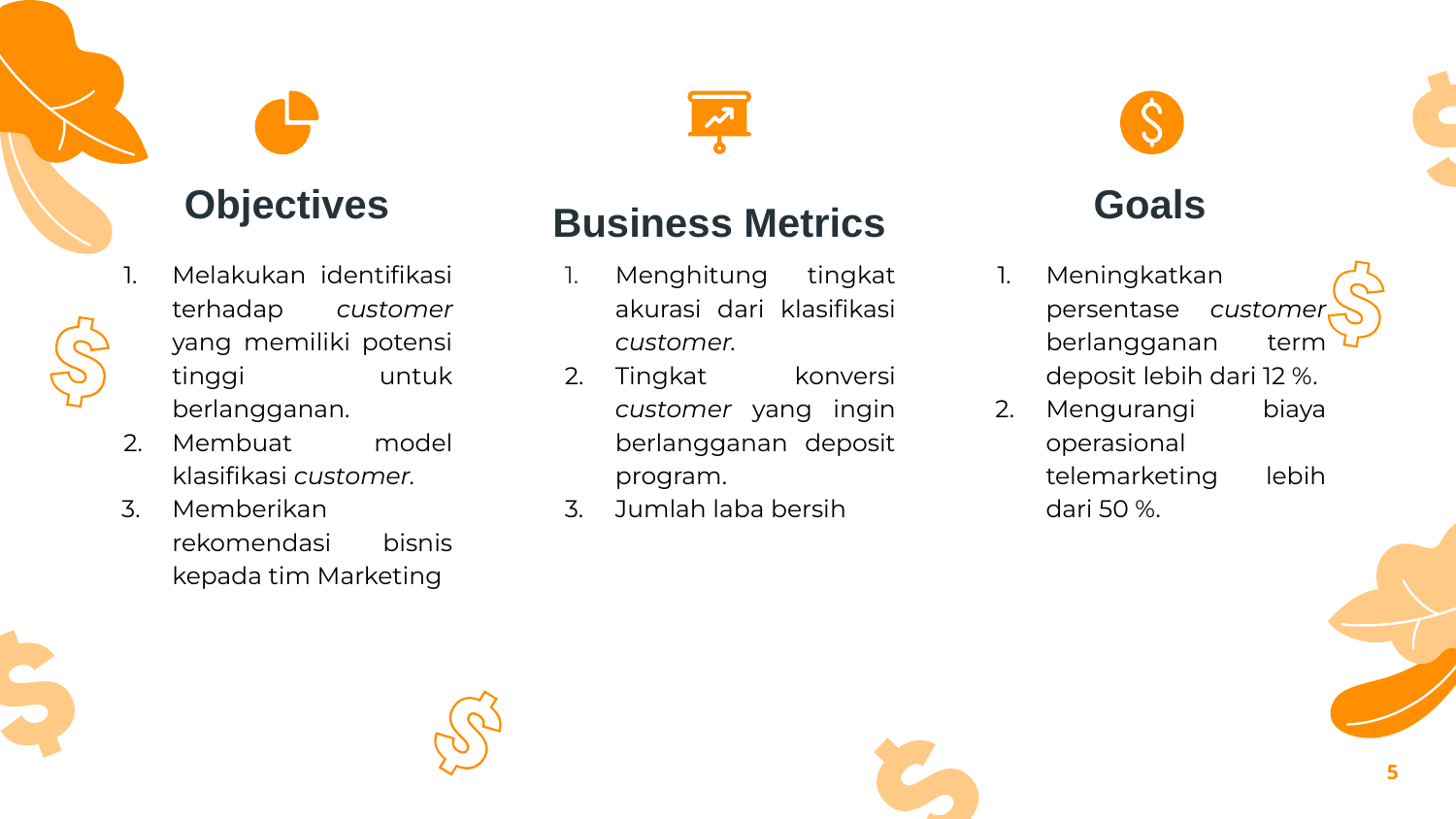

Objectives
# Goals
Business Metrics
Melakukan identifikasi terhadap customer yang memiliki potensi tinggi untuk berlangganan.
Membuat model klasifikasi customer.
Memberikan rekomendasi bisnis kepada tim Marketing
Menghitung tingkat akurasi dari klasifikasi customer.
Tingkat konversi customer yang ingin berlangganan deposit program.
Jumlah laba bersih
Meningkatkan persentase customer berlangganan term deposit lebih dari 12 %.
Mengurangi biaya operasional telemarketing lebih dari 50 %.

5